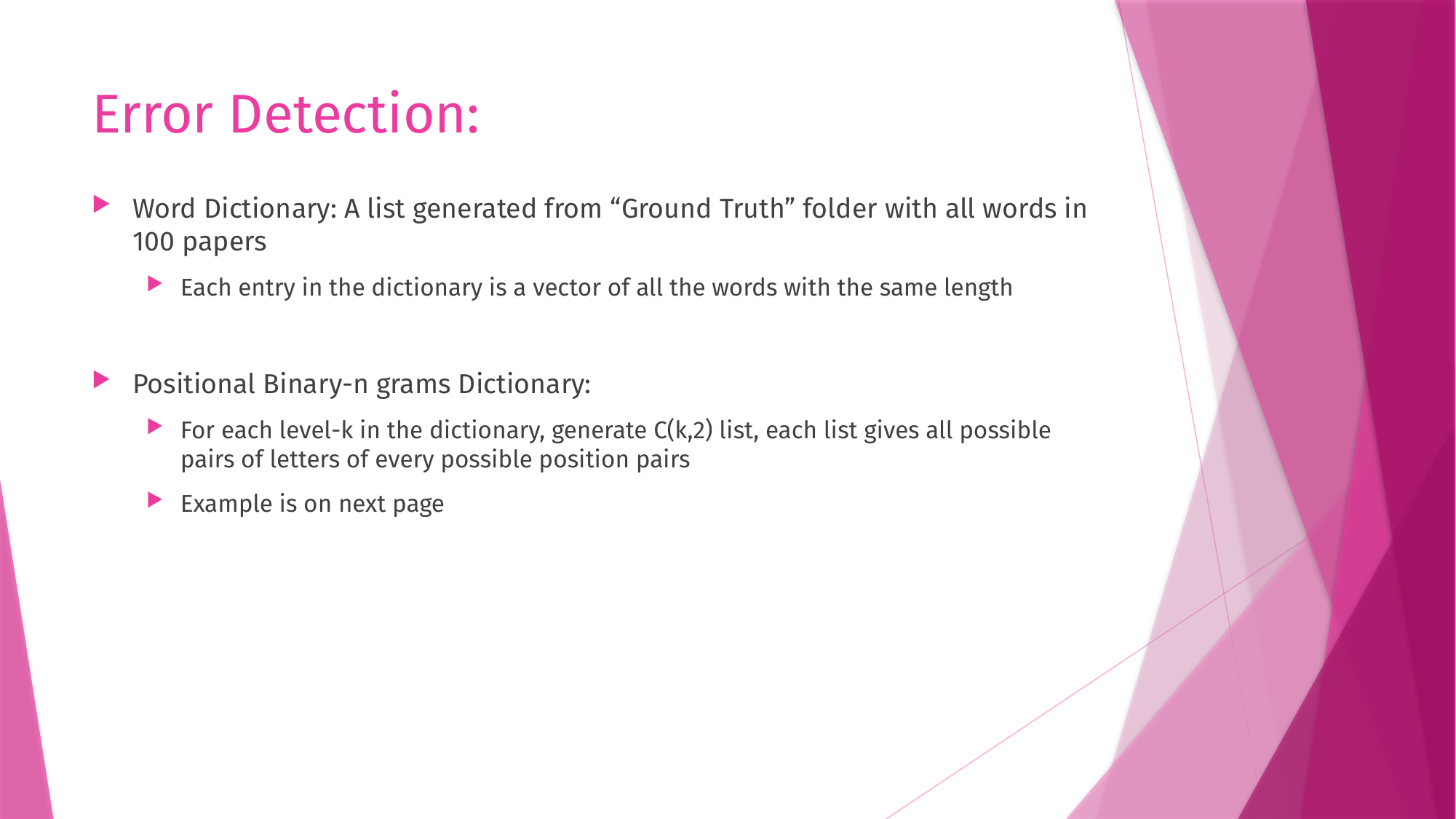

# Error Detection:
Word Dictionary: A list generated from “Ground Truth” folder with all words in 100 papers
Each entry in the dictionary is a vector of all the words with the same length

Positional Binary-n grams Dictionary:
For each level-k in the dictionary, generate C(k,2) list, each list gives all possible pairs of letters of every possible position pairs
Example is on next page